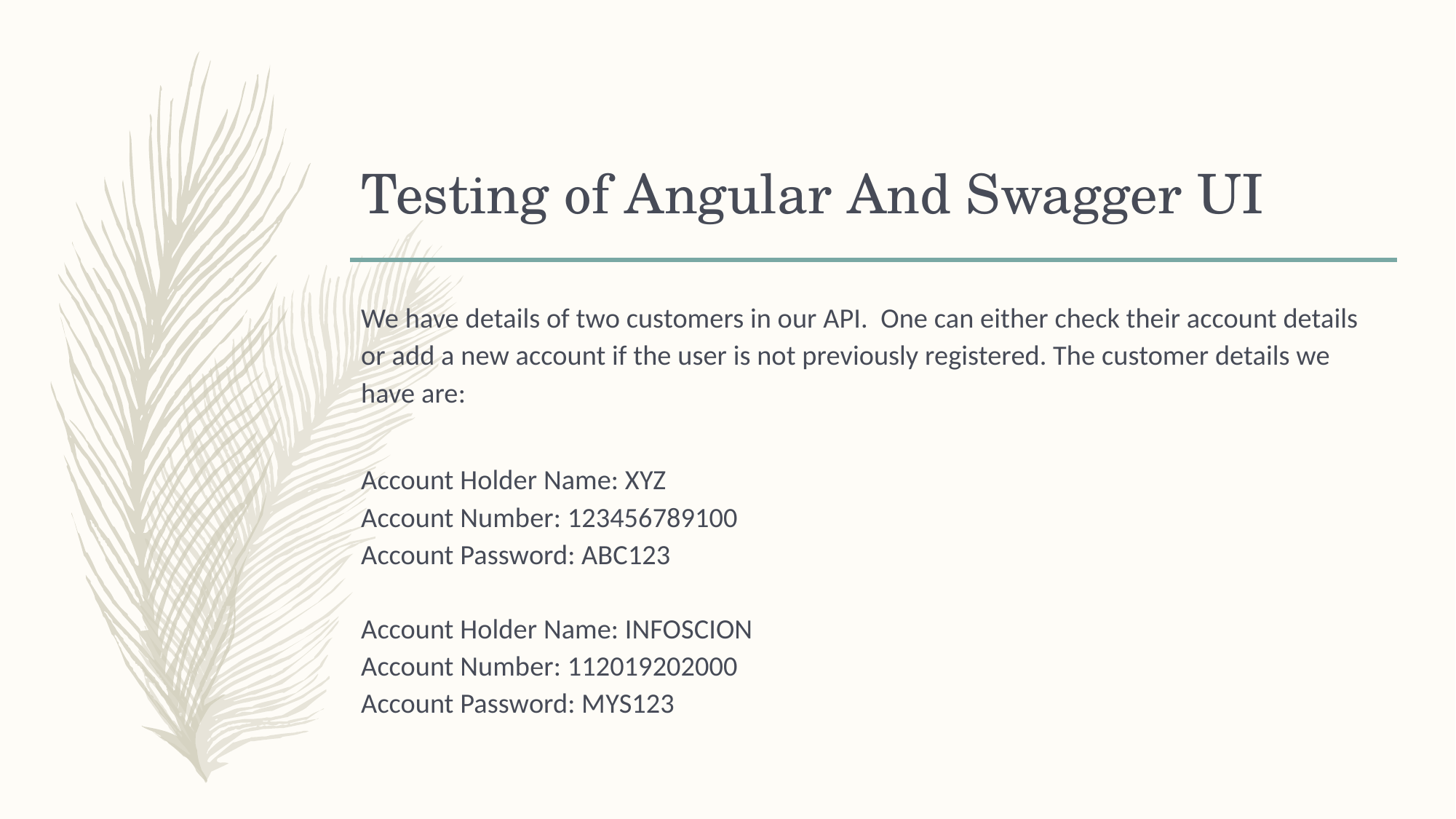

# Testing of Angular And Swagger UI
We have details of two customers in our API.  One can either check their account details or add a new account if the user is not previously registered. The customer details we have are:
Account Holder Name: XYZ
Account Number: 123456789100
Account Password: ABC123
 
Account Holder Name: INFOSCION
Account Number: 112019202000
Account Password: MYS123